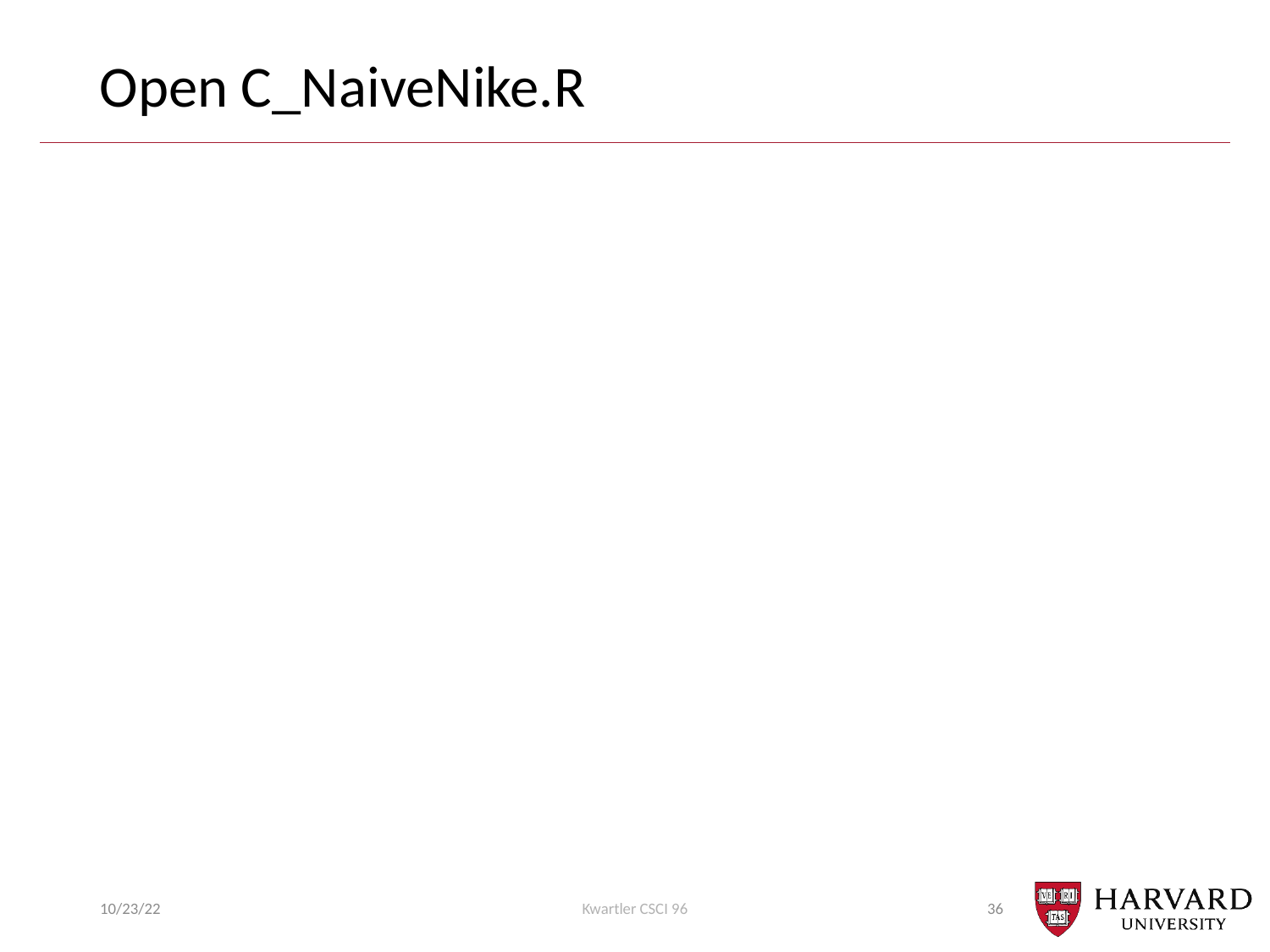

# Open C_NaiveNike.R

10/23/22
Kwartler CSCI 96
36